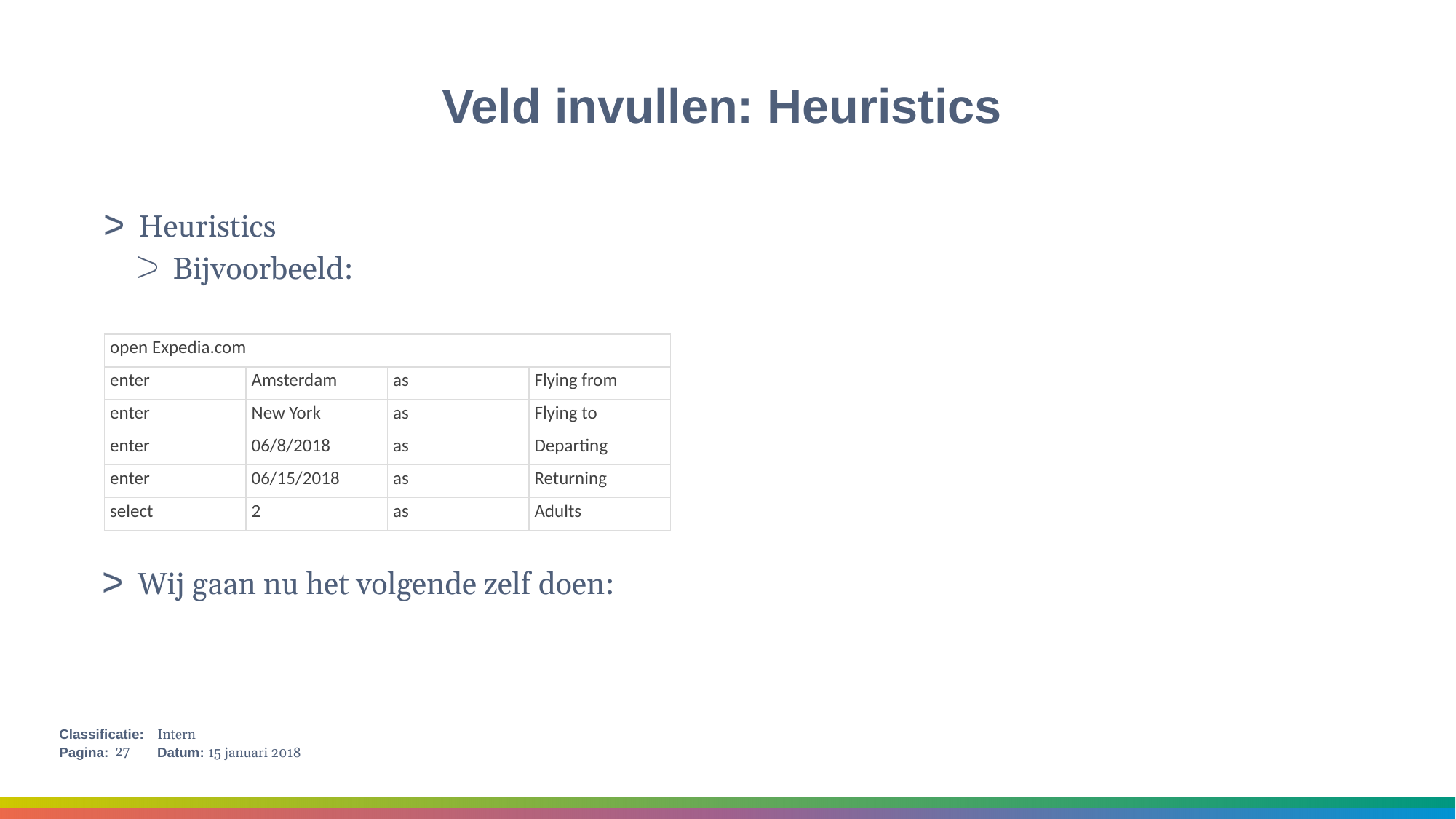

# Veld invullen: Heuristics
Heuristics
Bijvoorbeeld:
| open Expedia.com |  |  |  |
| --- | --- | --- | --- |
| enter | Amsterdam | as | Flying from |
| enter | New York | as | Flying to |
| enter | 06/8/2018 | as | Departing |
| enter | 06/15/2018 | as | Returning |
| select | 2 | as | Adults |
Wij gaan nu het volgende zelf doen:
27
15 januari 2018